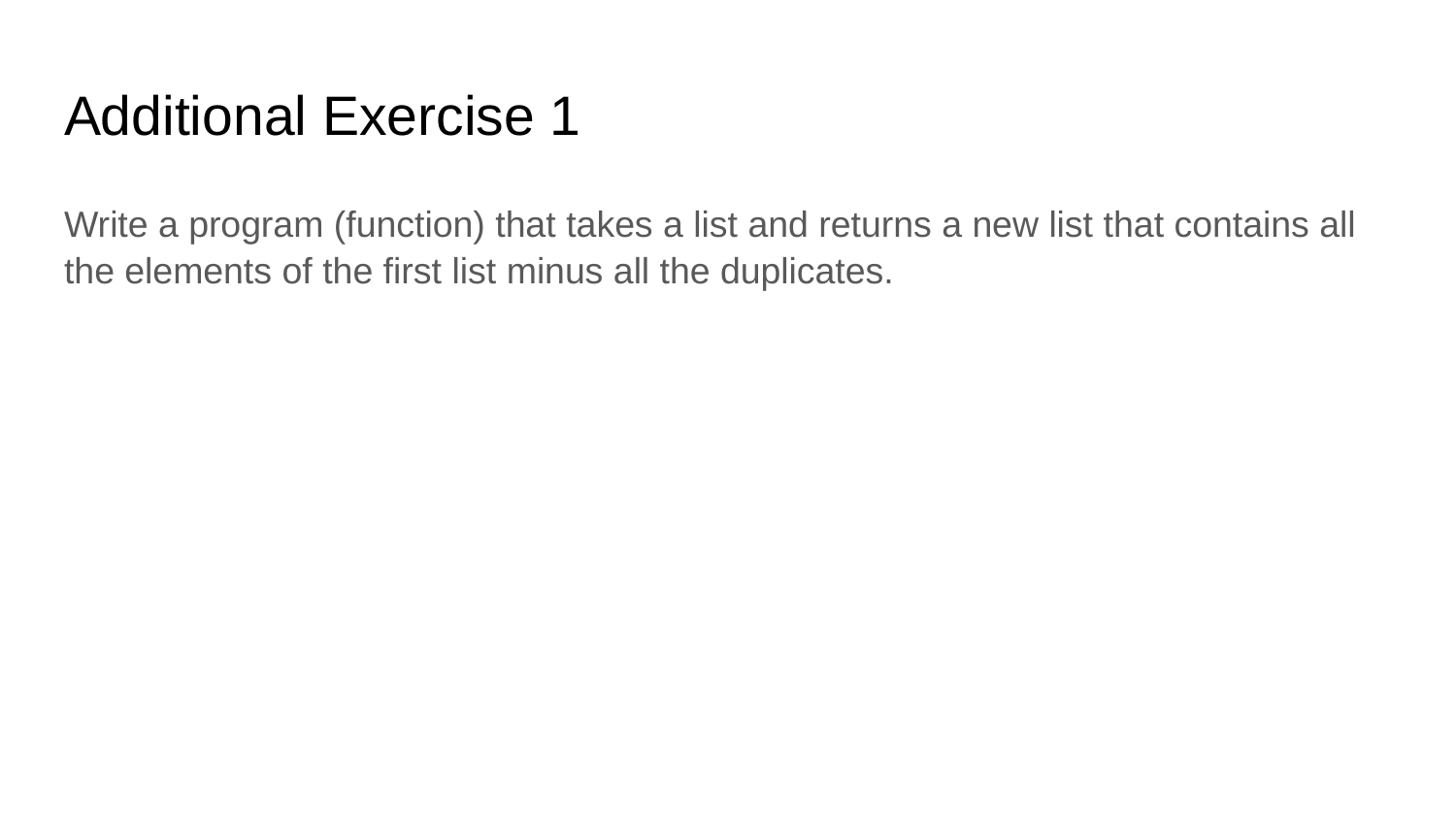

# Additional Exercise 1

Write a program (function) that takes a list and returns a new list that contains all the elements of the first list minus all the duplicates.